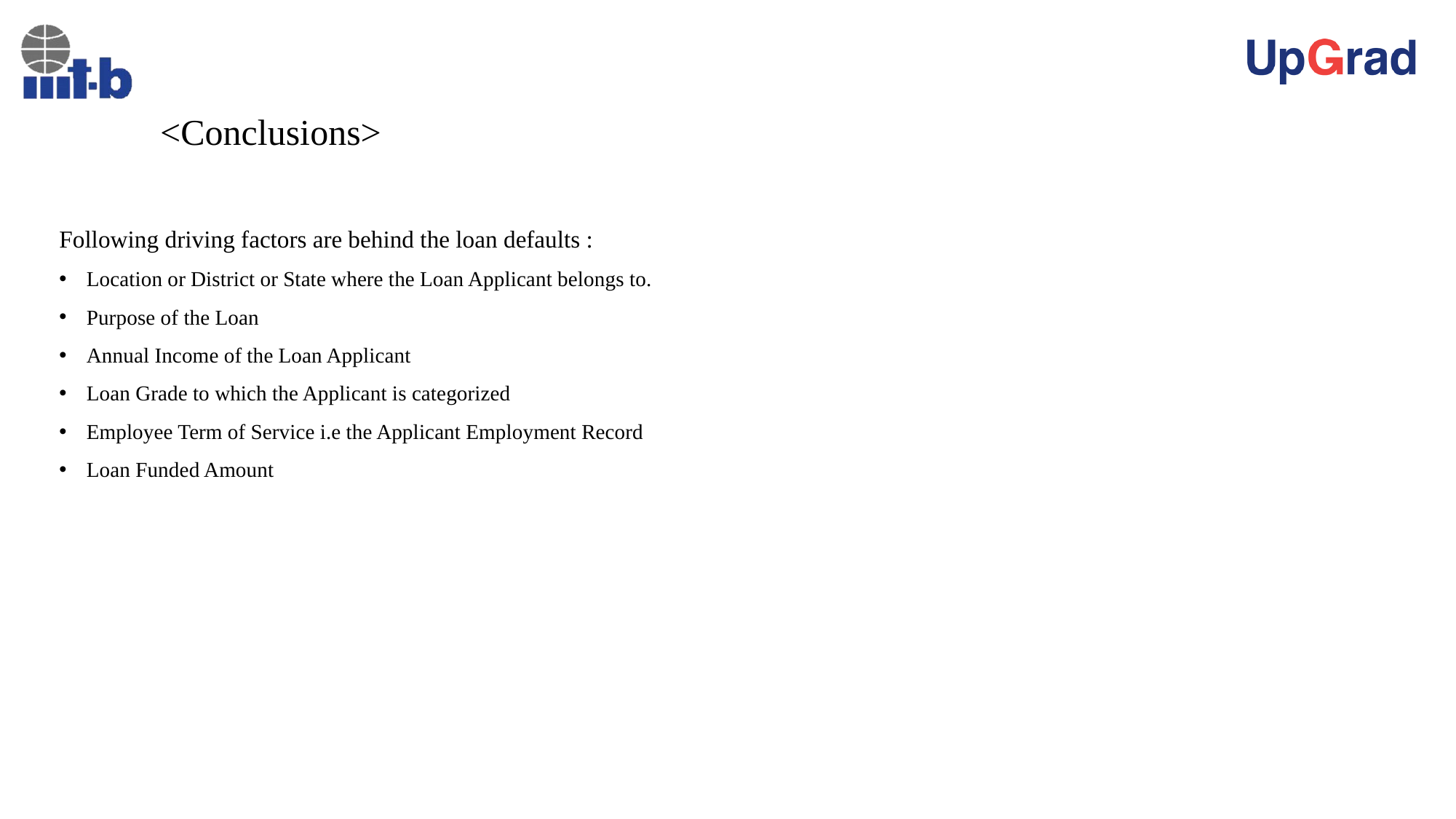

# <Conclusions>
Following driving factors are behind the loan defaults :
Location or District or State where the Loan Applicant belongs to.
Purpose of the Loan
Annual Income of the Loan Applicant
Loan Grade to which the Applicant is categorized
Employee Term of Service i.e the Applicant Employment Record
Loan Funded Amount